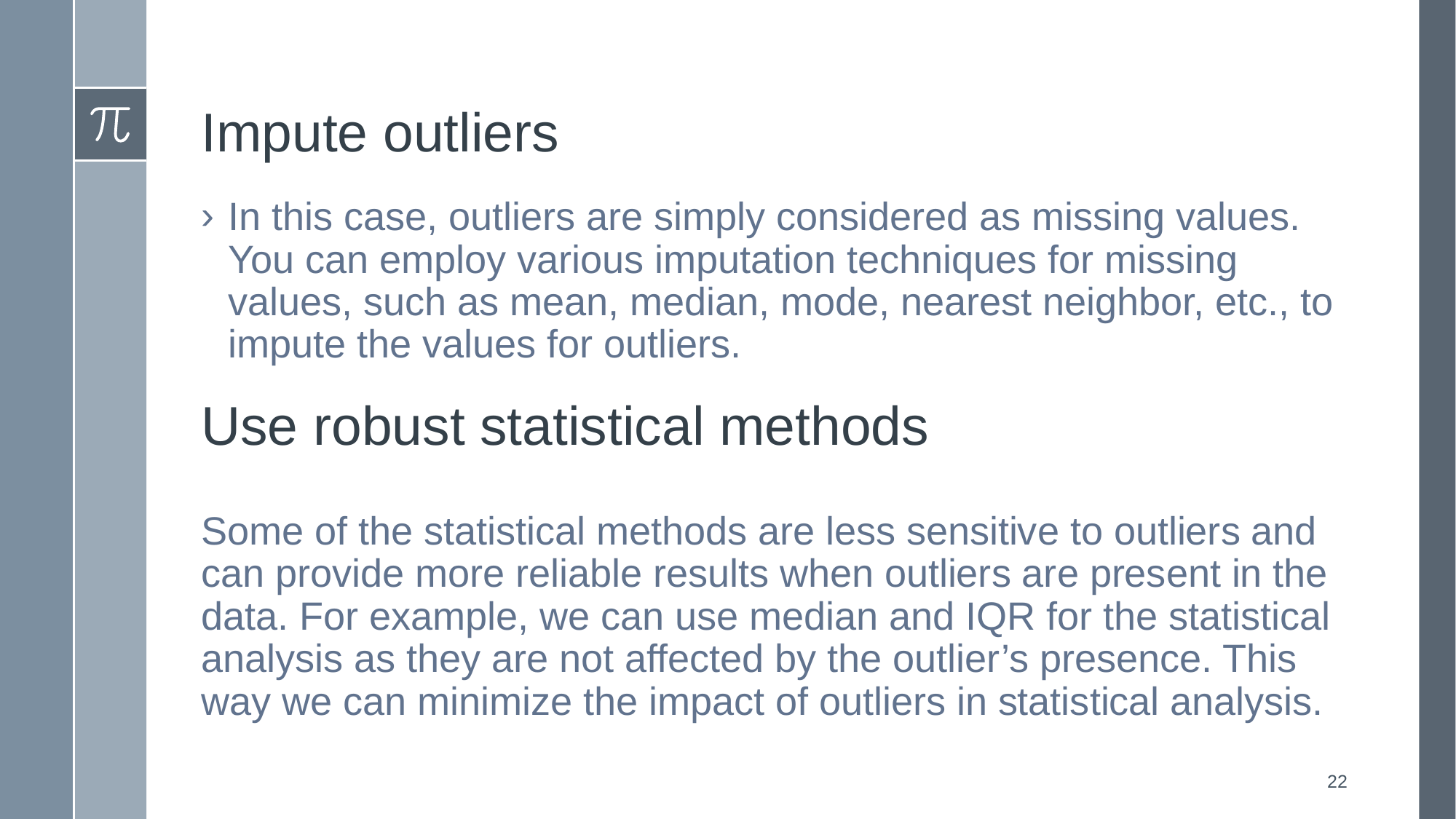

# Impute outliers
In this case, outliers are simply considered as missing values. You can employ various imputation techniques for missing values, such as mean, median, mode, nearest neighbor, etc., to impute the values for outliers.

Some of the statistical methods are less sensitive to outliers and can provide more reliable results when outliers are present in the data. For example, we can use median and IQR for the statistical analysis as they are not affected by the outlier’s presence. This way we can minimize the impact of outliers in statistical analysis.
Use robust statistical methods

22